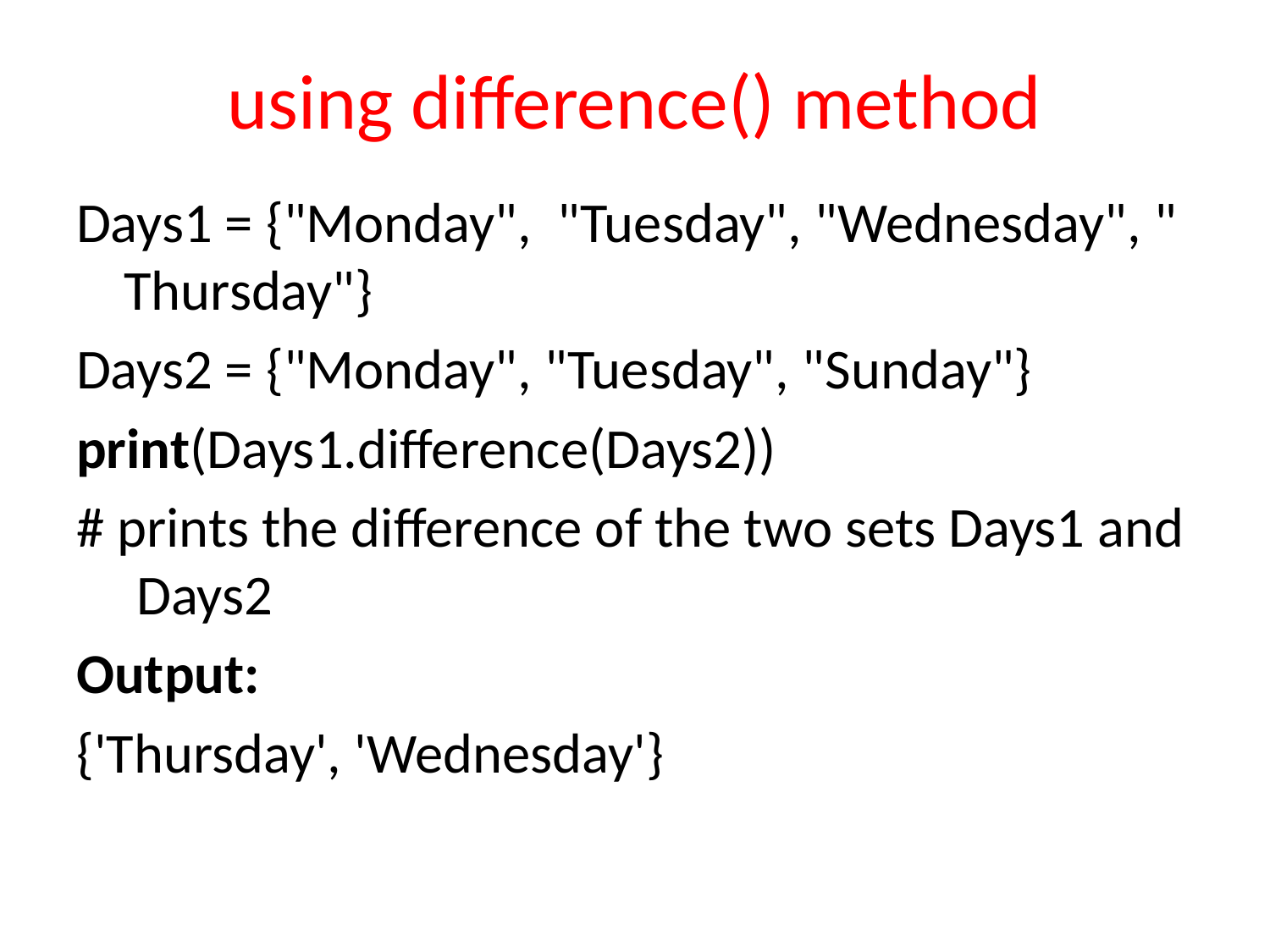

# using difference() method
Days1 = {"Monday",  "Tuesday", "Wednesday", "Thursday"}
Days2 = {"Monday", "Tuesday", "Sunday"}
print(Days1.difference(Days2))
# prints the difference of the two sets Days1 and Days2
Output:
{'Thursday', 'Wednesday'}